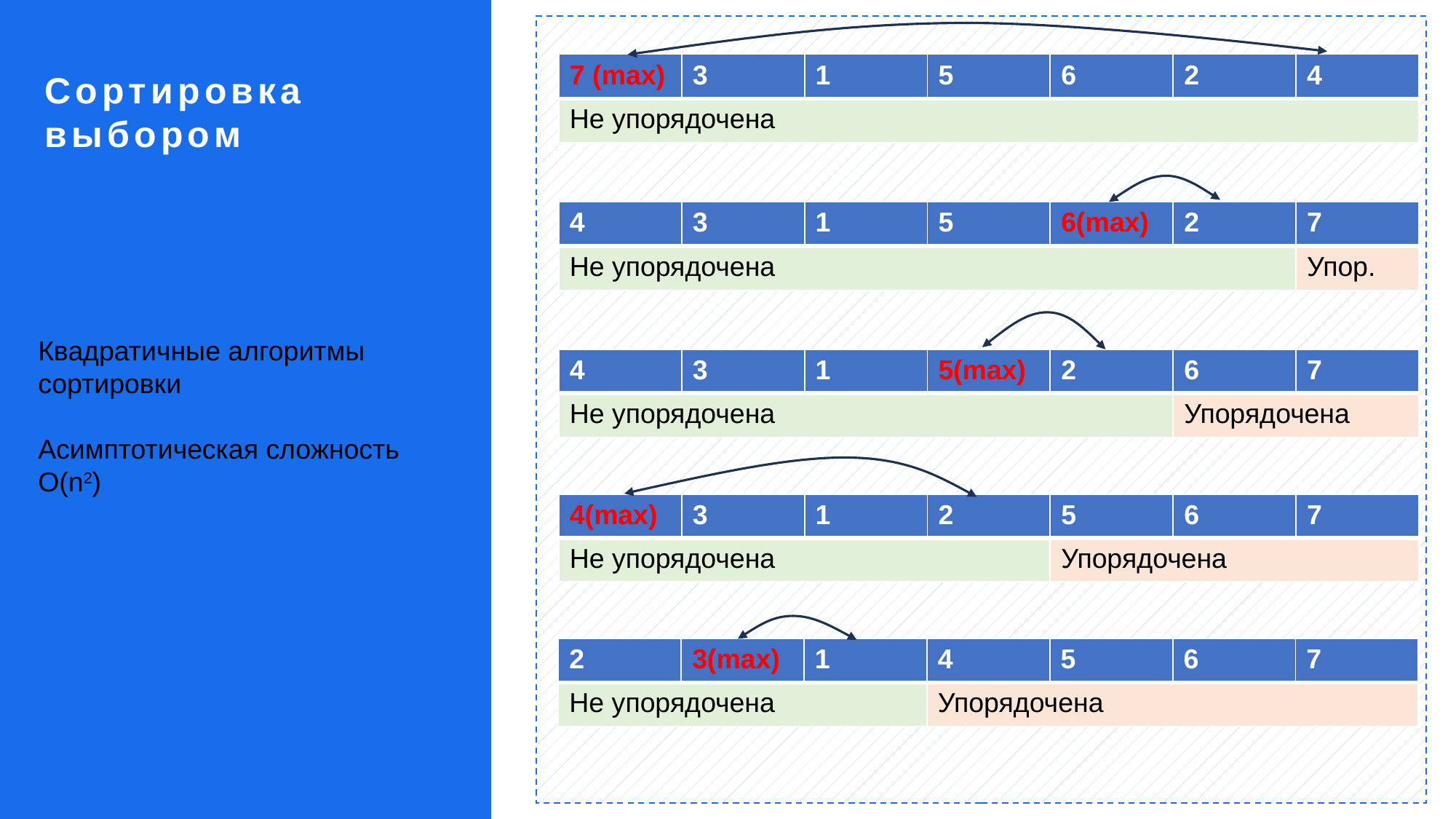

| 7 (max) | 3 | 1 | 5 | 6 | 2 | 4 |
| --- | --- | --- | --- | --- | --- | --- |
| Не упорядочена | Не упорядочена |  |  |  |  |  |
Сортировка выбором

| 4 | 3 | 1 | 5 | 6(max) | 2 | 7 |
| --- | --- | --- | --- | --- | --- | --- |
| Не упорядочена |  |  |  |  |  | Упор. |

Квадратичные алгоритмы сортировки

Асимптотическая сложность O(n2)
| 4 | 3 | 1 | 5(max) | 2 | 6 | 7 |
| --- | --- | --- | --- | --- | --- | --- |
| Не упорядочена |  |  |  |  | Упорядочена |  |

| 4(max) | 3 | 1 | 2 | 5 | 6 | 7 |
| --- | --- | --- | --- | --- | --- | --- |
| Не упорядочена |  |  |  | Упорядочена |  |  |

| 2 | 3(max) | 1 | 4 | 5 | 6 | 7 |
| --- | --- | --- | --- | --- | --- | --- |
| Не упорядочена |  |  | Упорядочена |  |  |  |